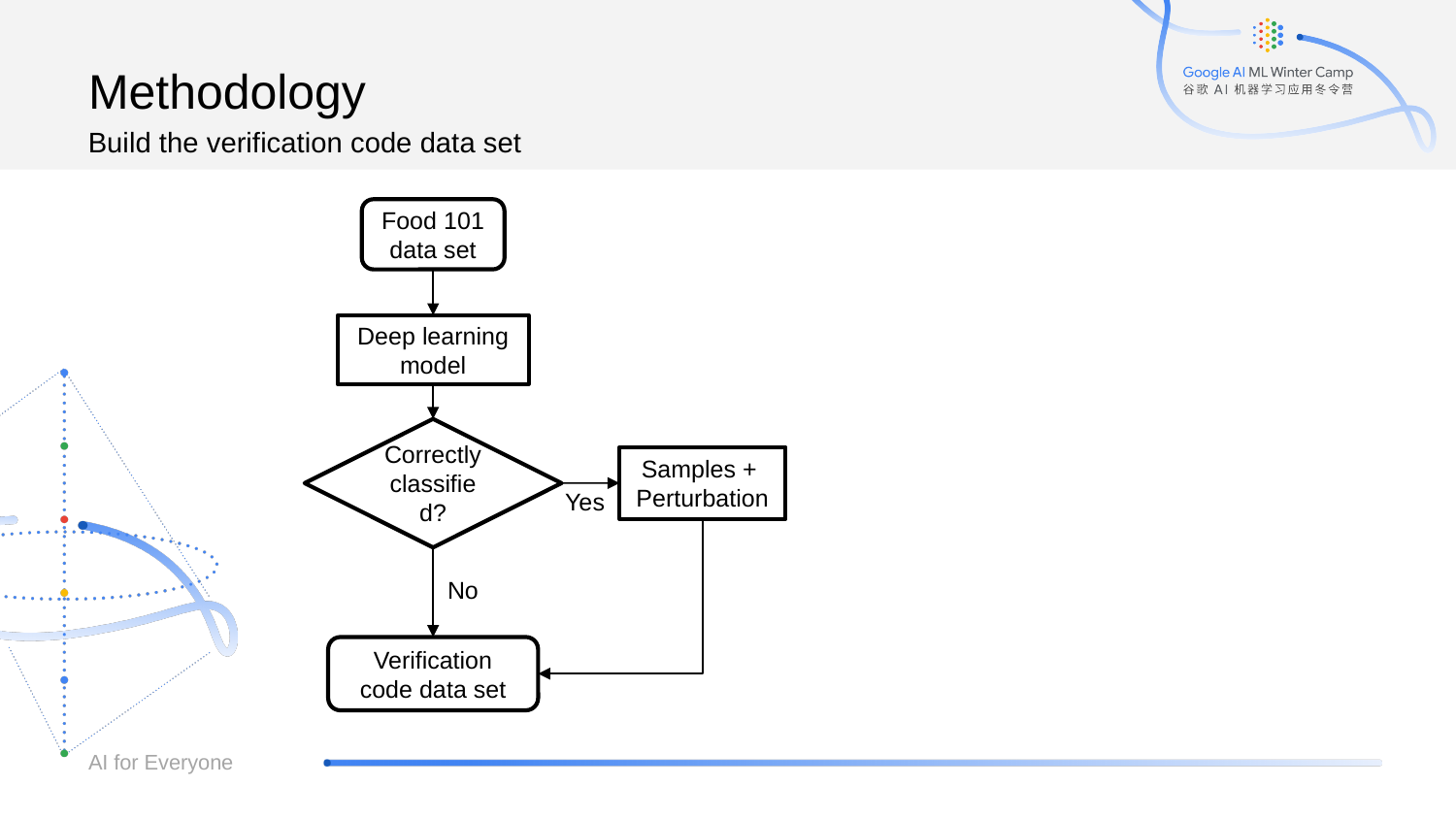

Methodology
Build the verification code data set
Food 101 data set
Deep learning model
Correctly classified?
Samples +
Perturbation
Yes
No
Verification code data set
AI for Everyone